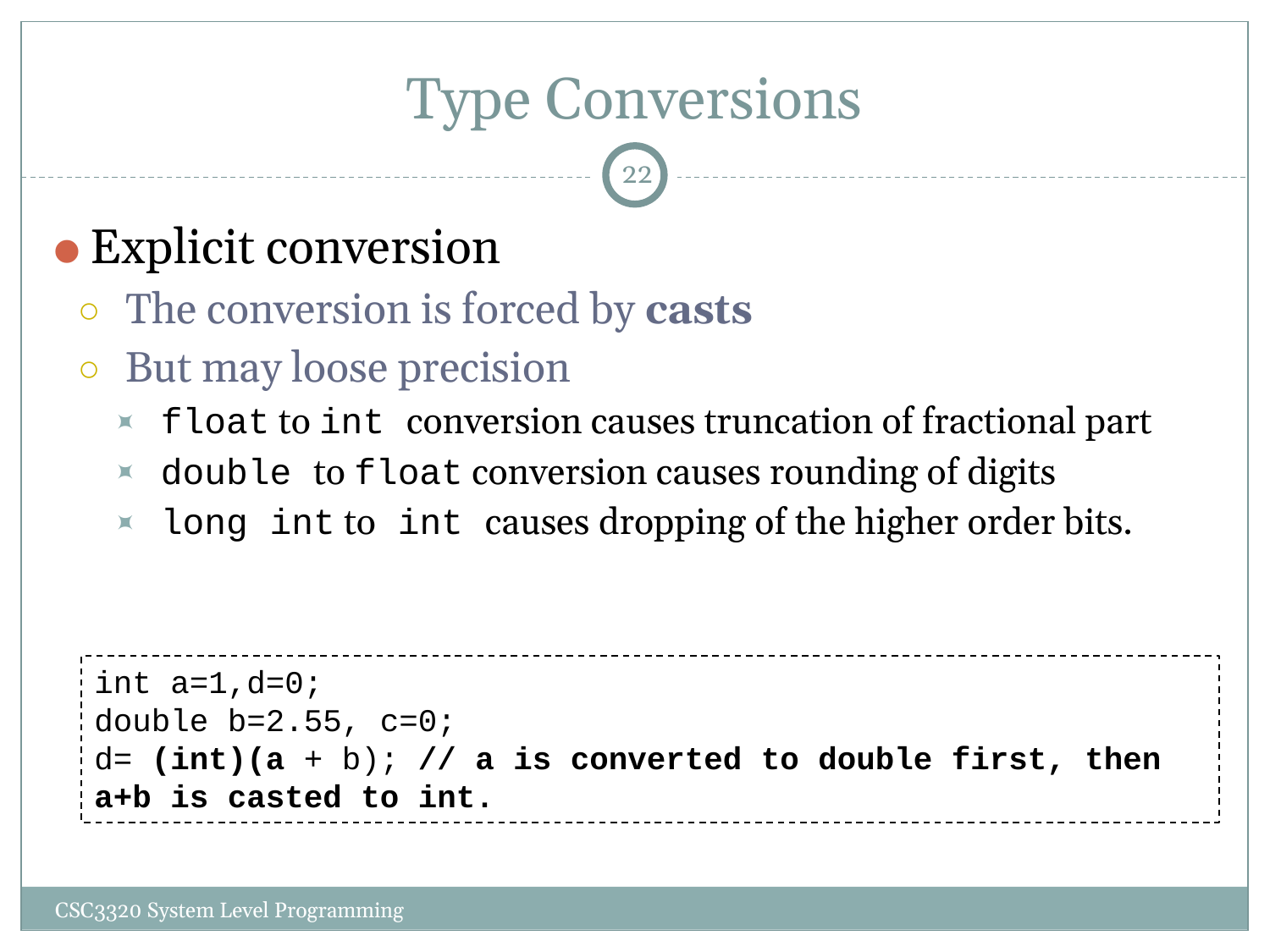

# Type Conversions
22
Explicit conversion
The conversion is forced by casts
But may loose precision
float to int conversion causes truncation of fractional part
double to float conversion causes rounding of digits
long int to int causes dropping of the higher order bits.

int a=1,d=0;
double b=2.55, c=0;
d= (int)(a + b); // a is converted to double first, then a+b is casted to int.
CSC3320 System Level Programming